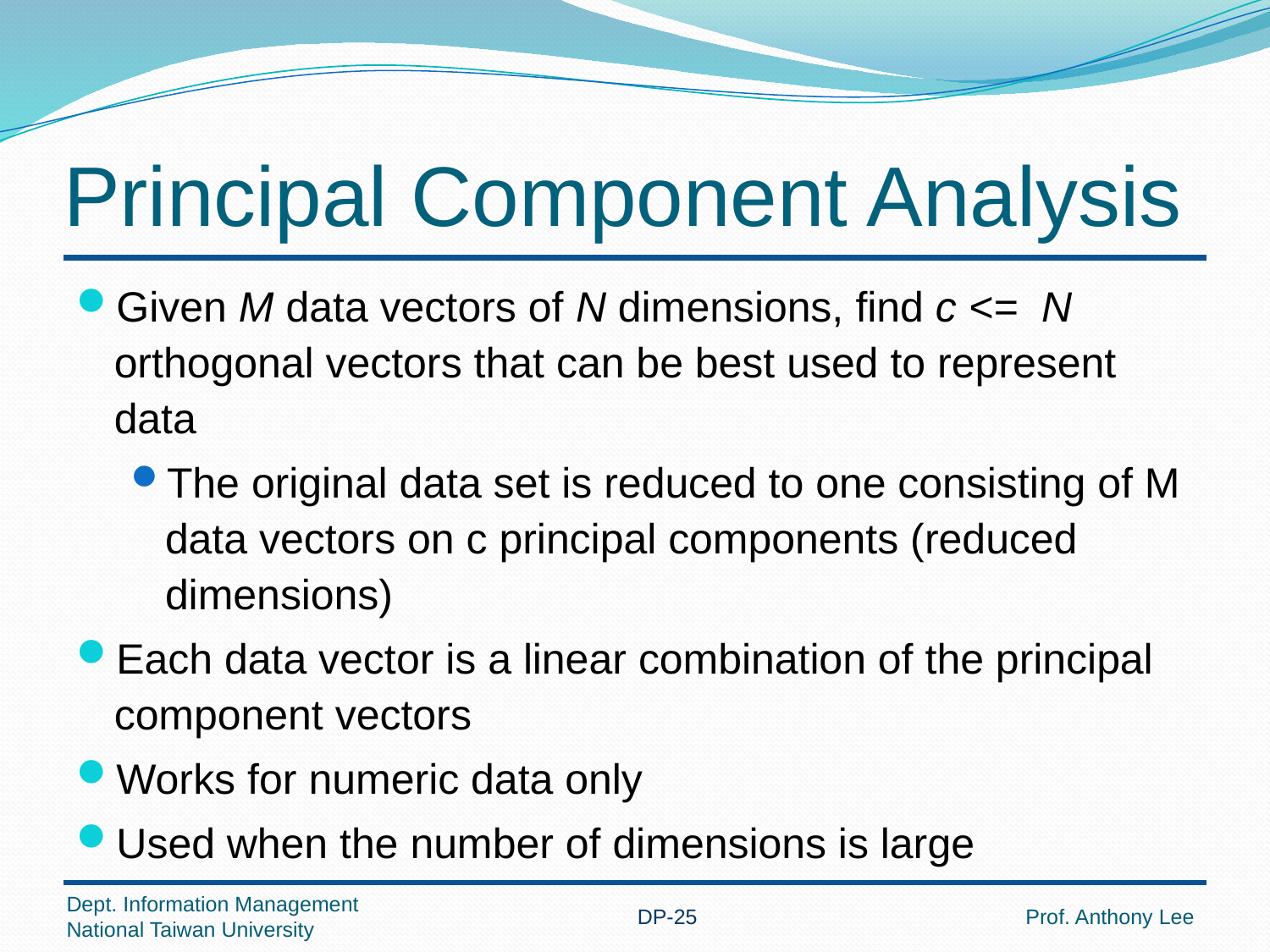

# Principal Component Analysis
Given M data vectors of N dimensions, find c <=  N  orthogonal vectors that can be best used to represent data
The original data set is reduced to one consisting of M data vectors on c principal components (reduced dimensions)
Each data vector is a linear combination of the principal component vectors
Works for numeric data only
Used when the number of dimensions is large